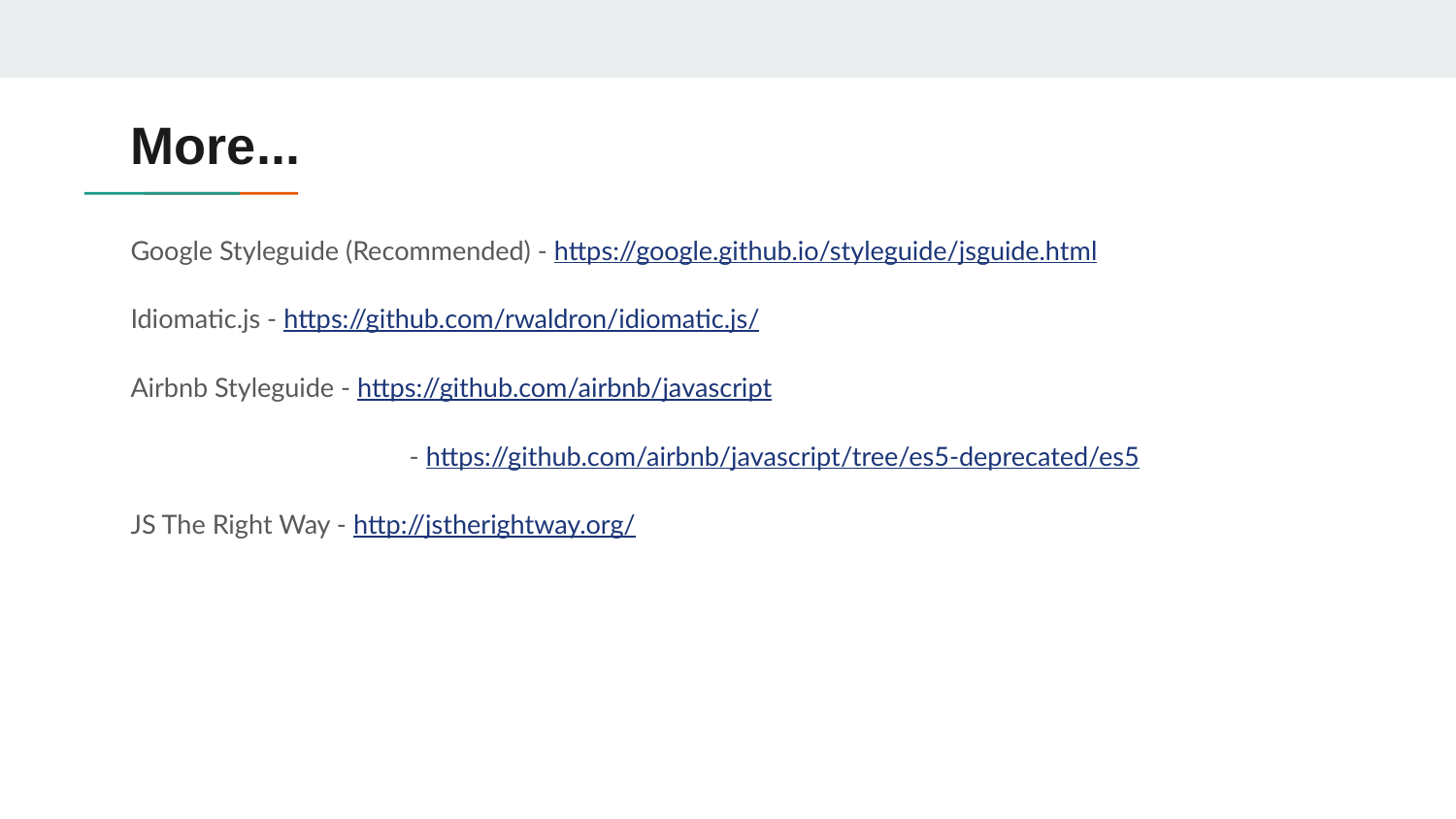

# More...
Google Styleguide (Recommended) - https://google.github.io/styleguide/jsguide.html
Idiomatic.js - https://github.com/rwaldron/idiomatic.js/
Airbnb Styleguide - https://github.com/airbnb/javascript
                                         - https://github.com/airbnb/javascript/tree/es5-deprecated/es5
JS The Right Way - http://jstherightway.org/